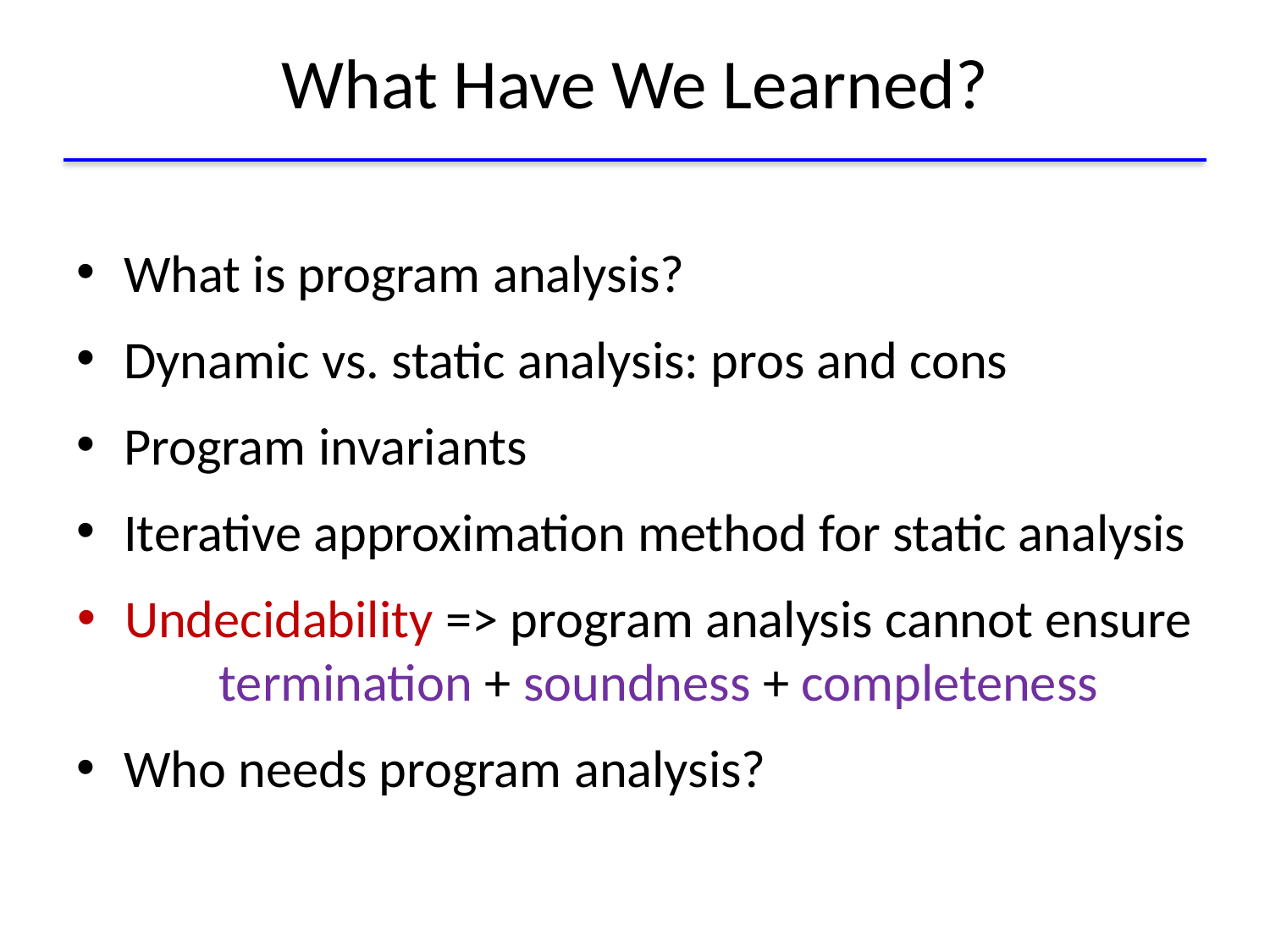

# What Have We Learned?
What is program analysis?

Dynamic vs. static analysis: pros and cons

Program invariants

Iterative approximation method for static analysis

Undecidability => program analysis cannot ensure termination + soundness + completeness

Who needs program analysis?